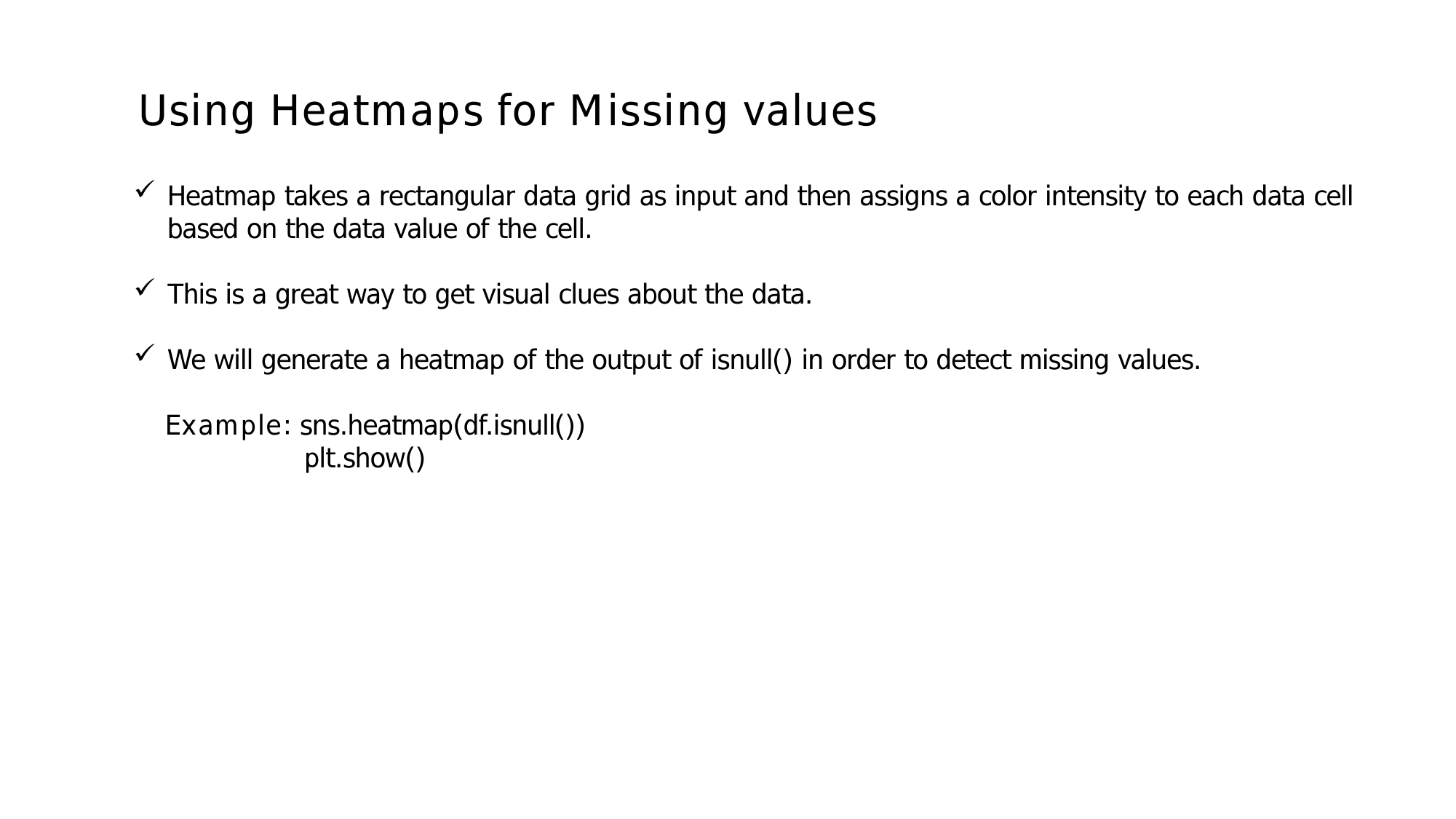

Using Heatmaps for Missing values

Heatmap takes a rectangular data grid as input and then assigns a color intensity to each data cell based on the data value of the cell.

This is a great way to get visual clues about the data.

We will generate a heatmap of the output of isnull() in order to detect missing values.

    Example: sns.heatmap(df.isnull())
                    plt.show()